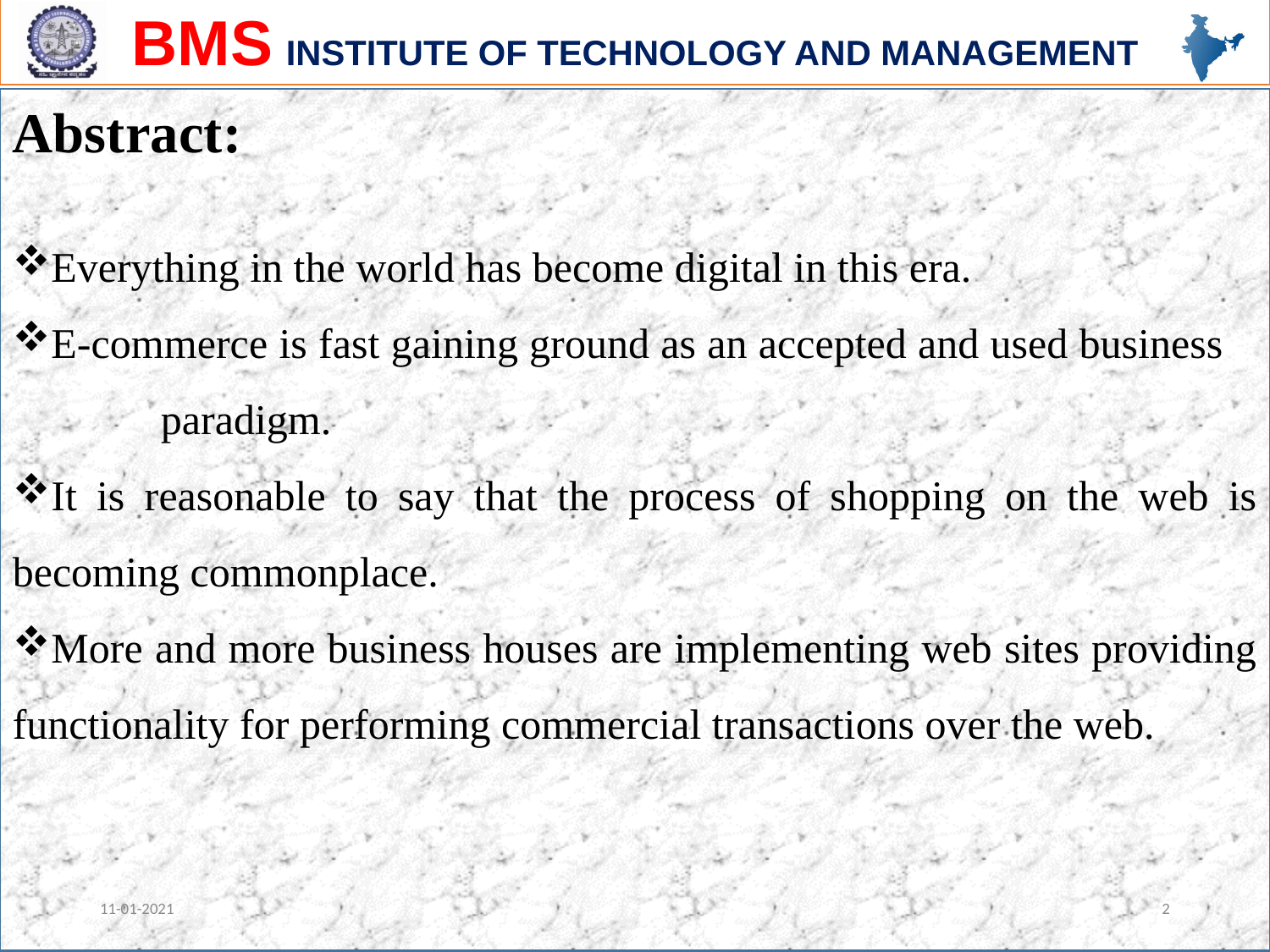

Abstract:

Everything in the world has become digital in this era.
E-commerce is fast gaining ground as an accepted and used business                  paradigm.
It is reasonable to say that the process of shopping on the web is becoming commonplace.
More and more business houses are implementing web sites providing functionality for performing commercial transactions over the web.

11-01-2021
2